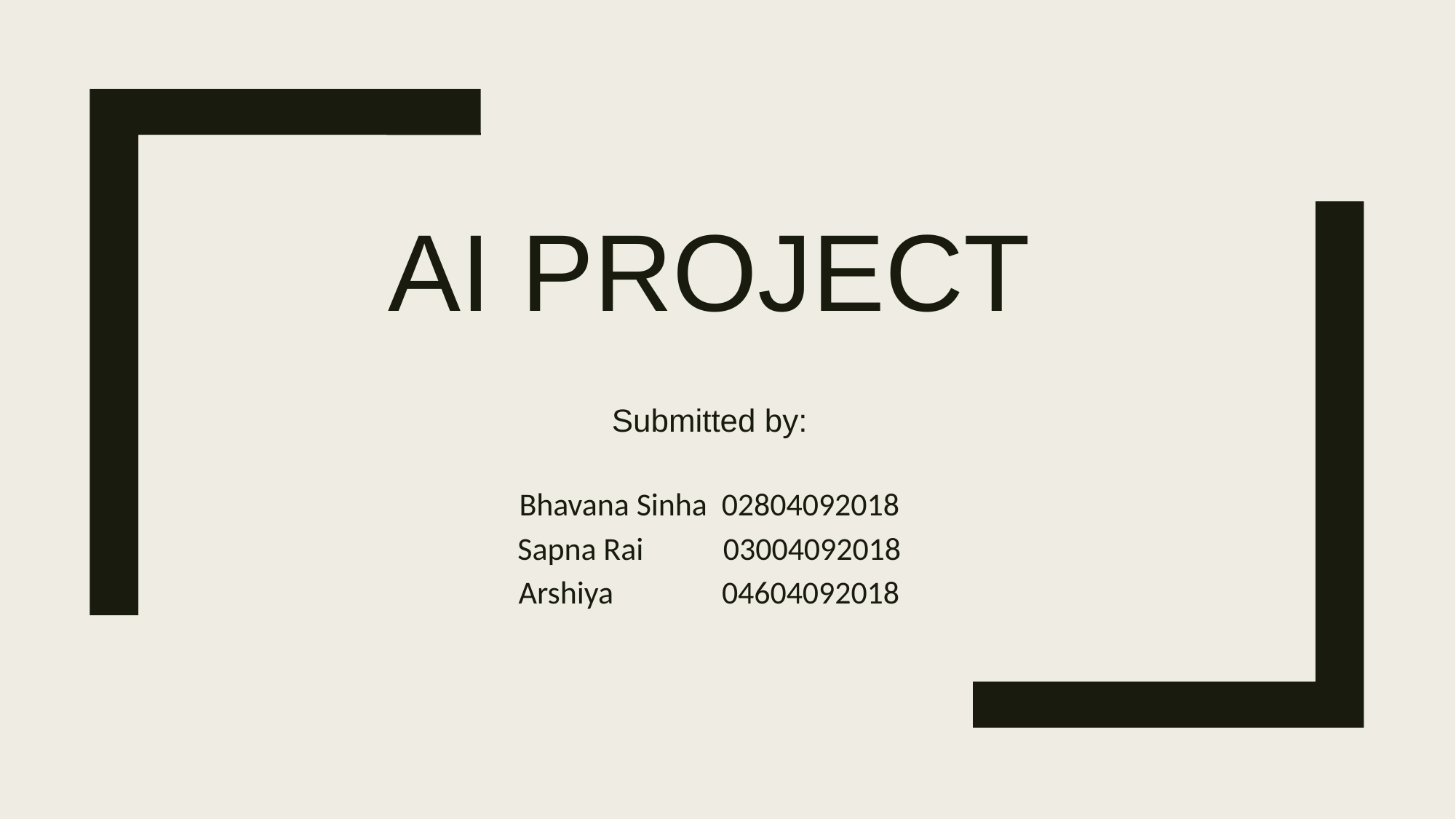

# AI PROJECT
Submitted by:

Bhavana Sinha  02804092018
Sapna Rai           03004092018
Arshiya               04604092018